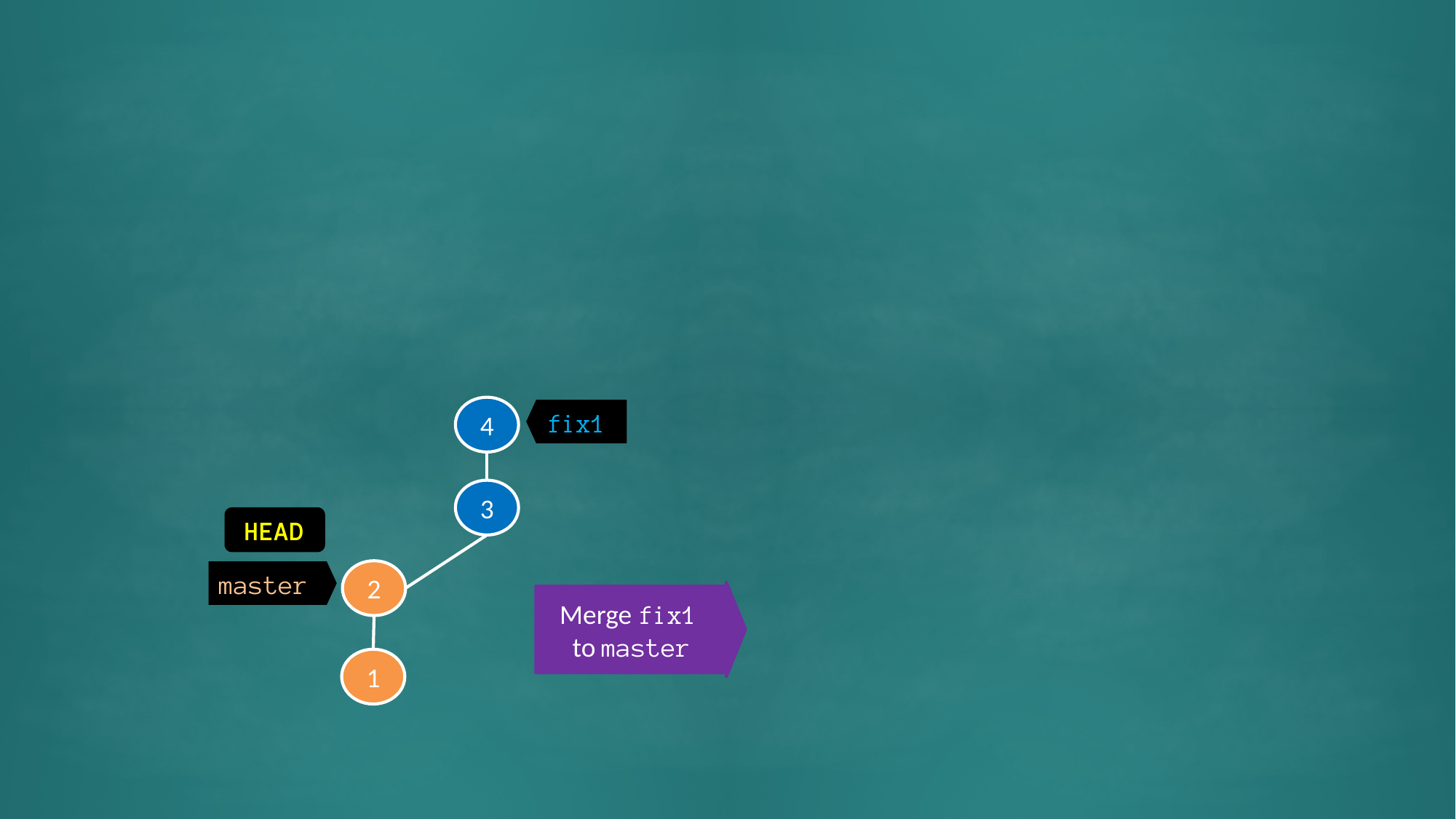

4
3
2
1
fix1
HEAD
master
Merge fix1
to master